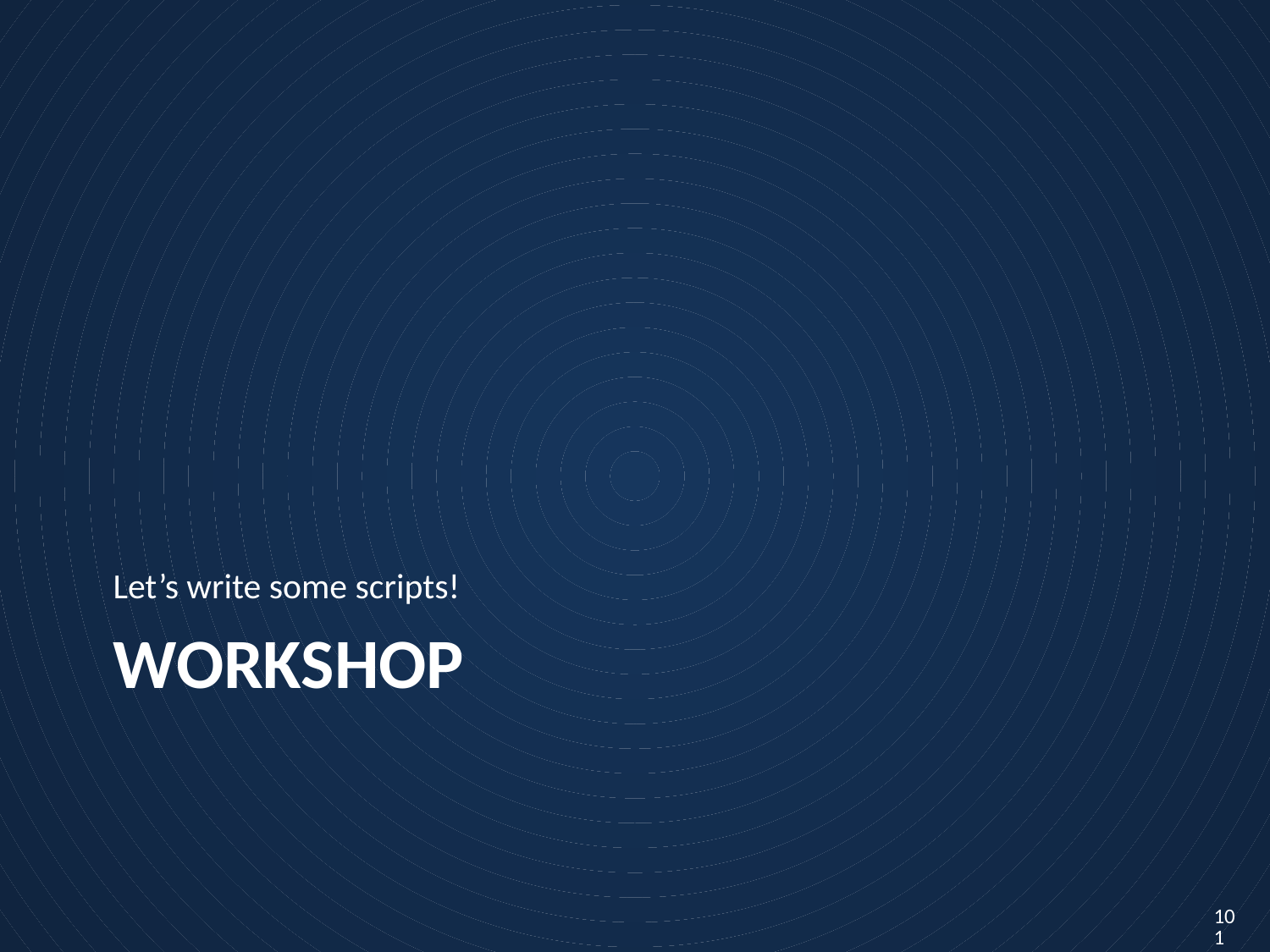

Let’s write some scripts!
# Workshop
101